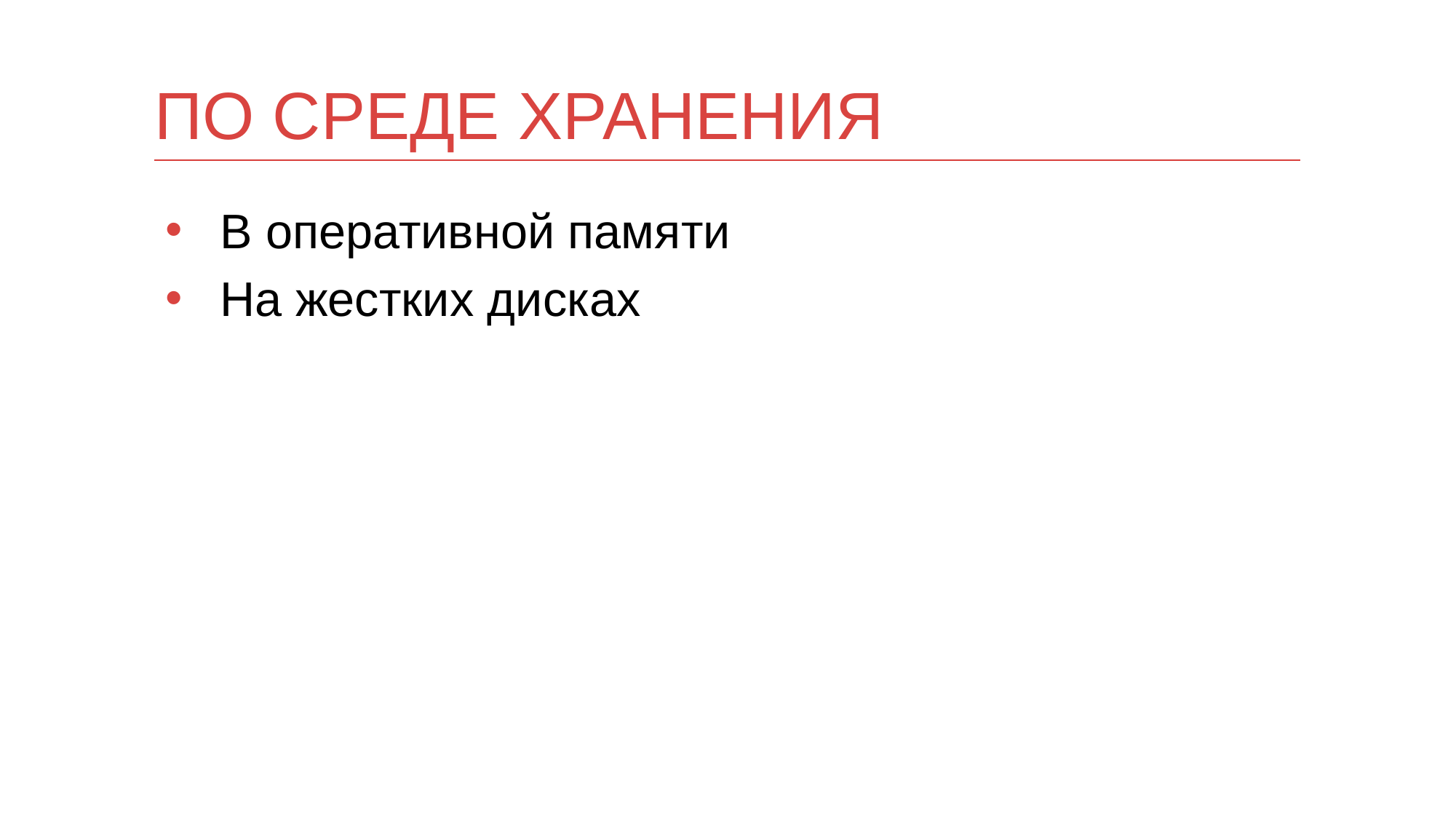

# По среде хранения
В оперативной памяти
На жестких дисках